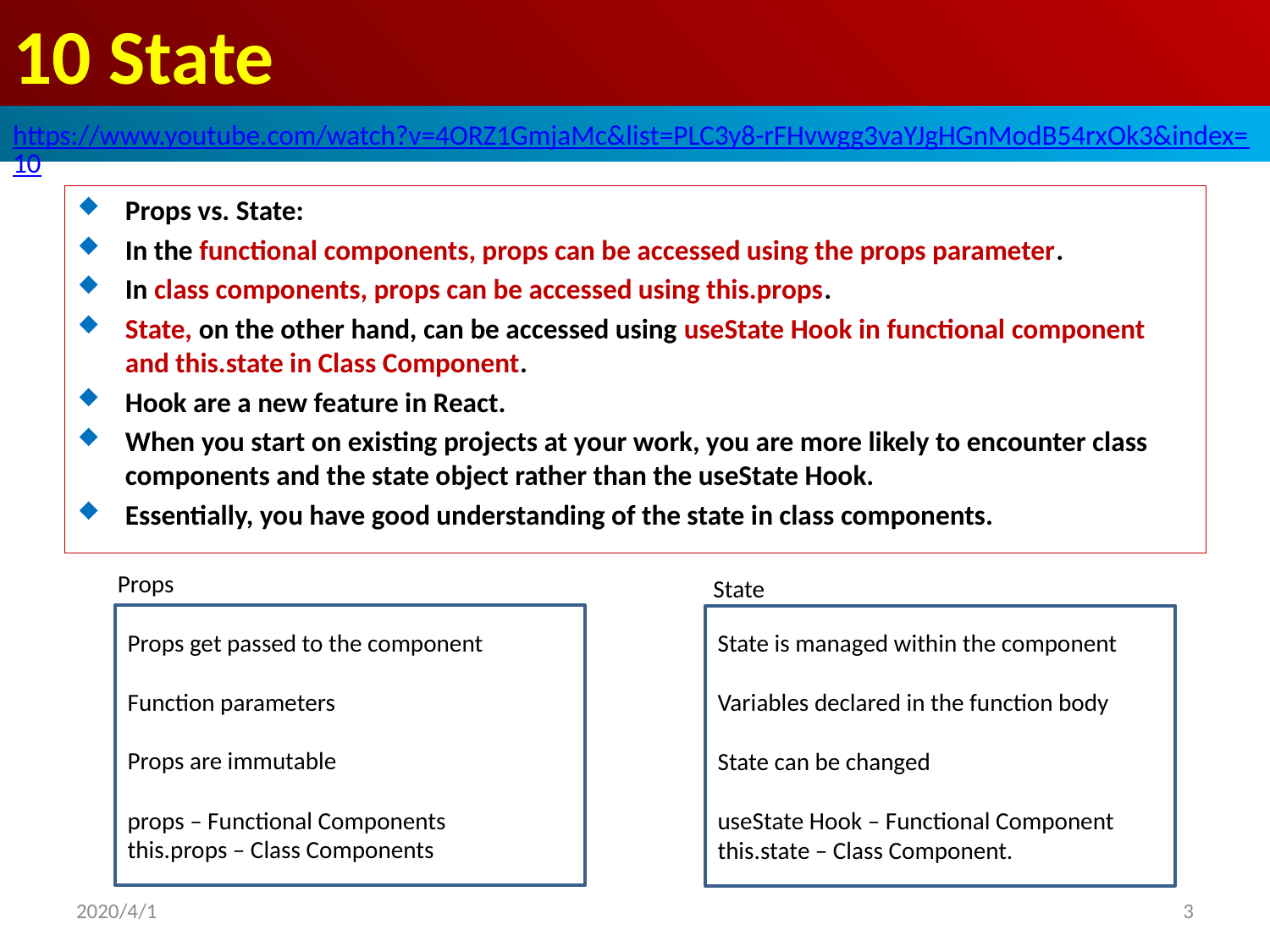

# 10 State
https://www.youtube.com/watch?v=4ORZ1GmjaMc&list=PLC3y8-rFHvwgg3vaYJgHGnModB54rxOk3&index=10
Props vs. State:
In the functional components, props can be accessed using the props parameter.
In class components, props can be accessed using this.props.
State, on the other hand, can be accessed using useState Hook in functional component and this.state in Class Component.
Hook are a new feature in React.
When you start on existing projects at your work, you are more likely to encounter class components and the state object rather than the useState Hook.
Essentially, you have good understanding of the state in class components.
Props
State
Props get passed to the component

Function parameters

Props are immutable

props – Functional Components
this.props – Class Components
State is managed within the component

Variables declared in the function body

State can be changed

useState Hook – Functional Component
this.state – Class Component.
2020/4/1
3